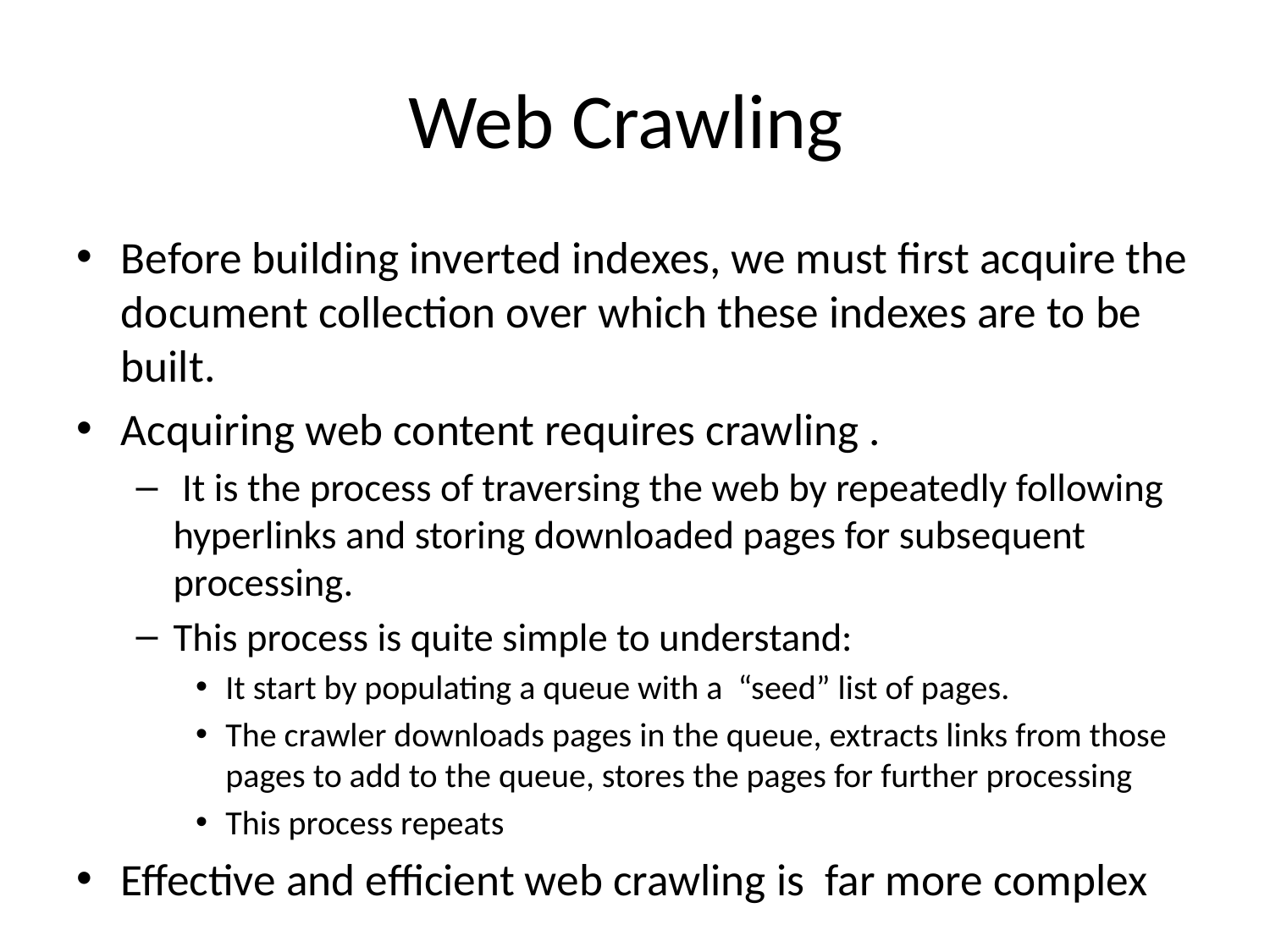

# Web Crawling
Before building inverted indexes, we must first acquire the document collection over which these indexes are to be built.
Acquiring web content requires crawling .
 It is the process of traversing the web by repeatedly following hyperlinks and storing downloaded pages for subsequent processing.
This process is quite simple to understand:
It start by populating a queue with a  “seed” list of pages.
The crawler downloads pages in the queue, extracts links from those pages to add to the queue, stores the pages for further processing
This process repeats
Effective and efficient web crawling is  far more complex